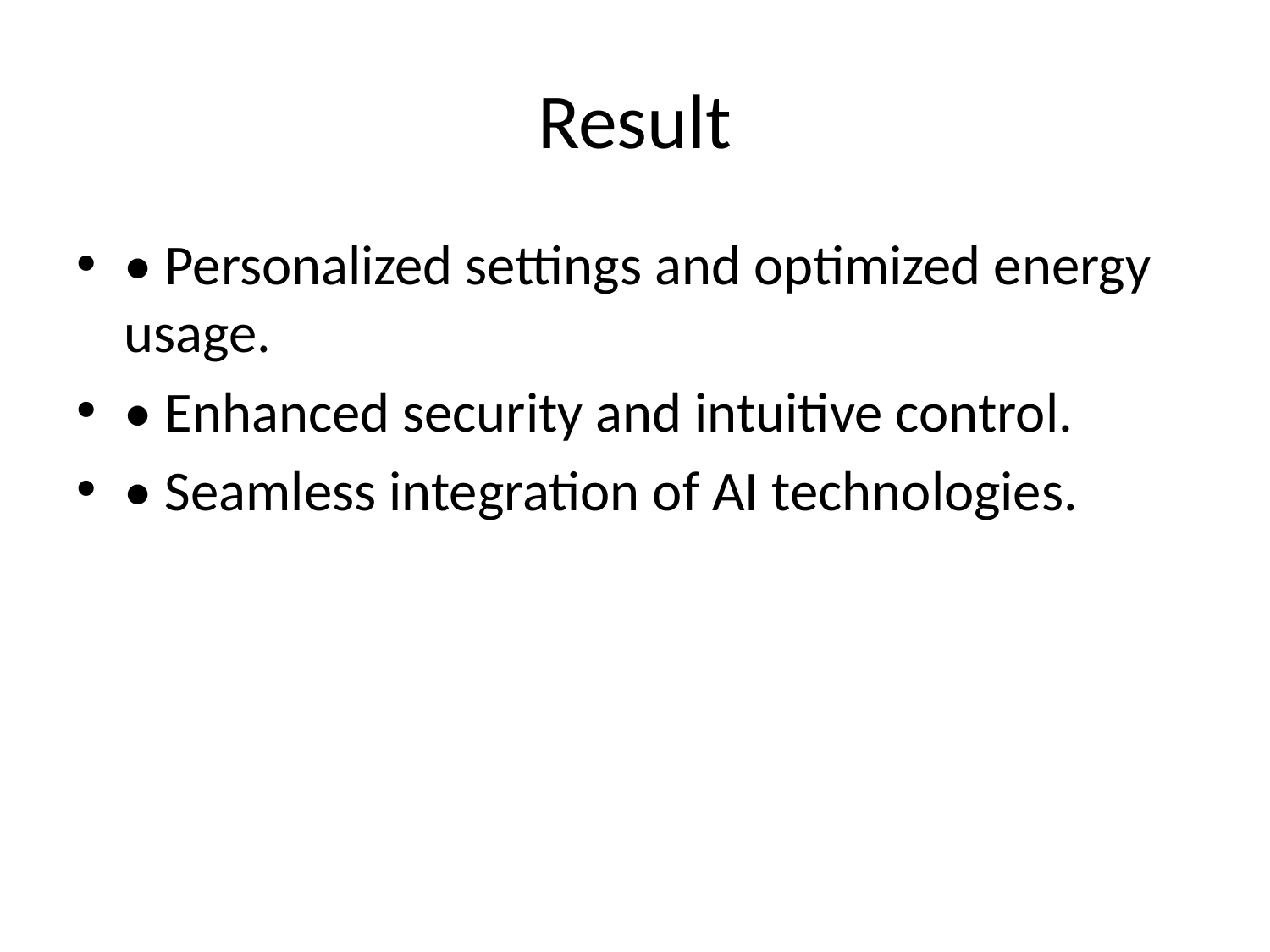

# Result
• Personalized settings and optimized energy usage.
• Enhanced security and intuitive control.
• Seamless integration of AI technologies.